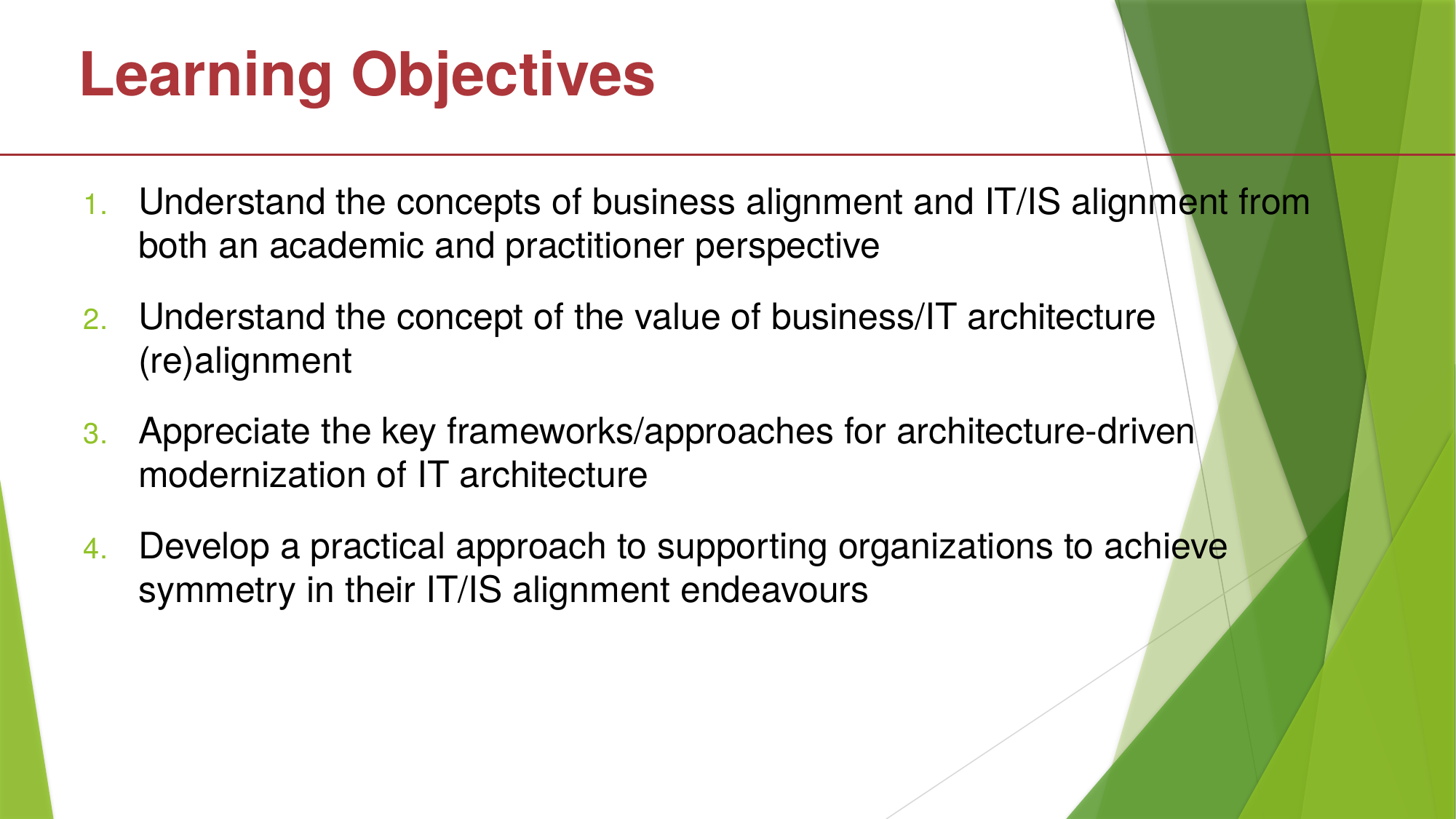

# Learning Objectives
Understand the concepts of business alignment and IT/IS alignment from both an academic and practitioner perspective
Understand the concept of the value of business/IT architecture (re)alignment
Appreciate the key frameworks/approaches for architecture-driven modernization of IT architecture
Develop a practical approach to supporting organizations to achieve symmetry in their IT/IS alignment endeavours